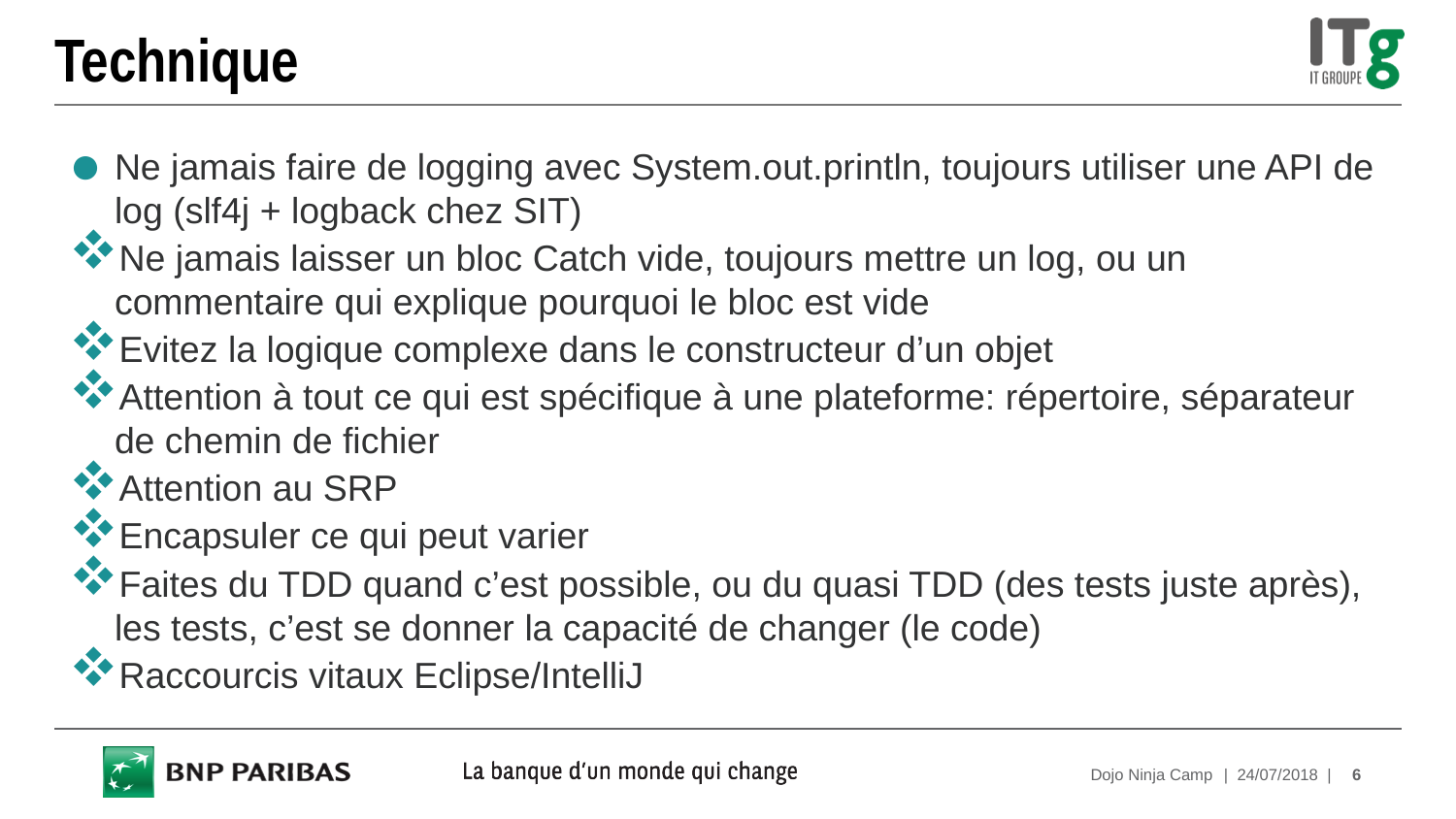

# Technique
Ne jamais faire de logging avec System.out.println, toujours utiliser une API de log (slf4j + logback chez SIT)
Ne jamais laisser un bloc Catch vide, toujours mettre un log, ou un commentaire qui explique pourquoi le bloc est vide
Evitez la logique complexe dans le constructeur d’un objet
Attention à tout ce qui est spécifique à une plateforme: répertoire, séparateur de chemin de fichier
Attention au SRP
Encapsuler ce qui peut varier
Faites du TDD quand c’est possible, ou du quasi TDD (des tests juste après), les tests, c’est se donner la capacité de changer (le code)
Raccourcis vitaux Eclipse/IntelliJ

Dojo Ninja Camp
|  24/07/2018  |
6